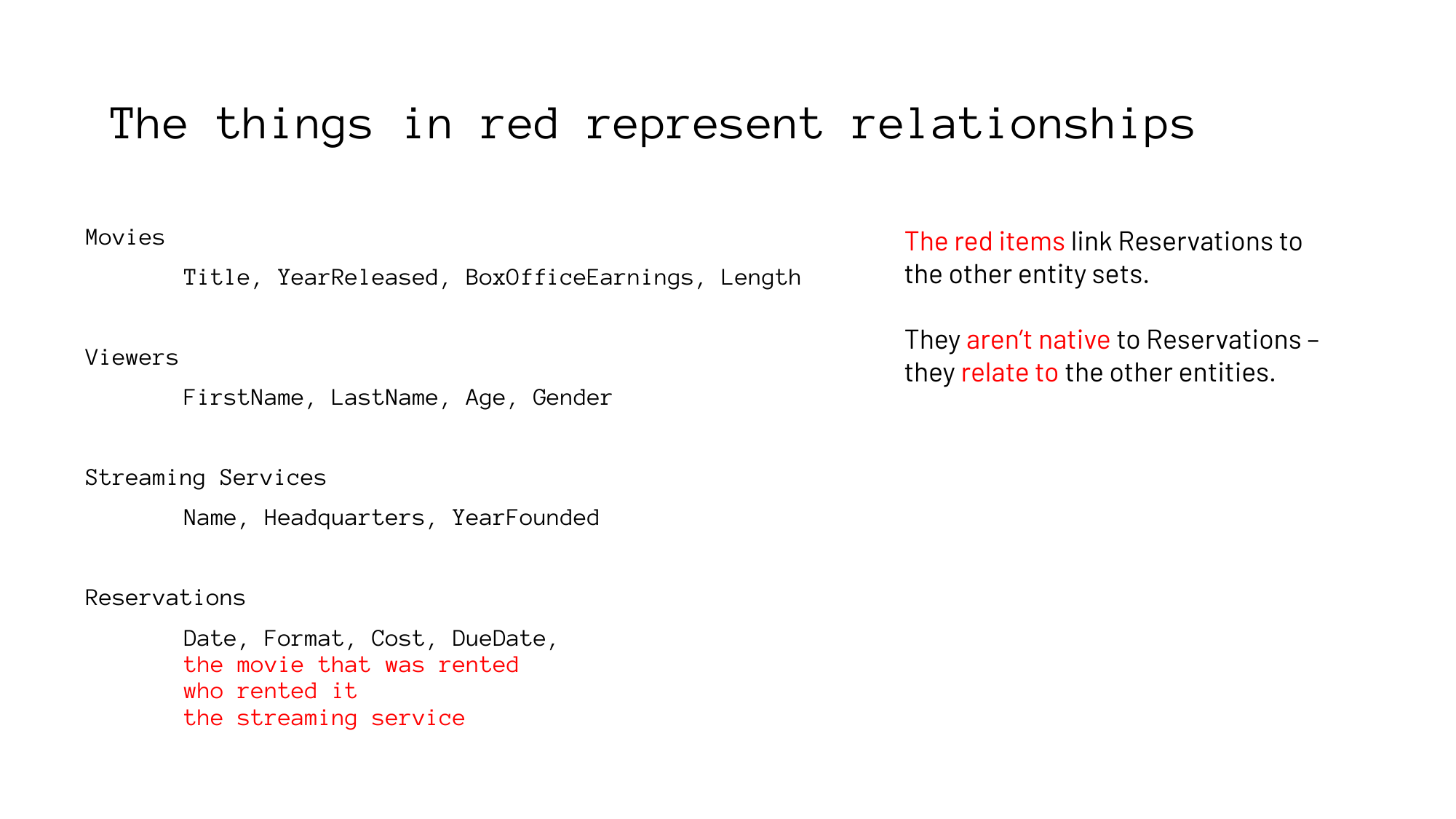

# The things in red represent relationships
Movies
	Title, YearReleased, BoxOfficeEarnings, Length

Viewers
	FirstName, LastName, Age, Gender

Streaming Services
	Name, Headquarters, YearFounded

Reservations
	Date, Format, Cost, DueDate,
	the movie that was rented
	who rented it
	the streaming service
The red items link Reservations to the other entity sets.

They aren’t native to Reservations – they relate to the other entities.